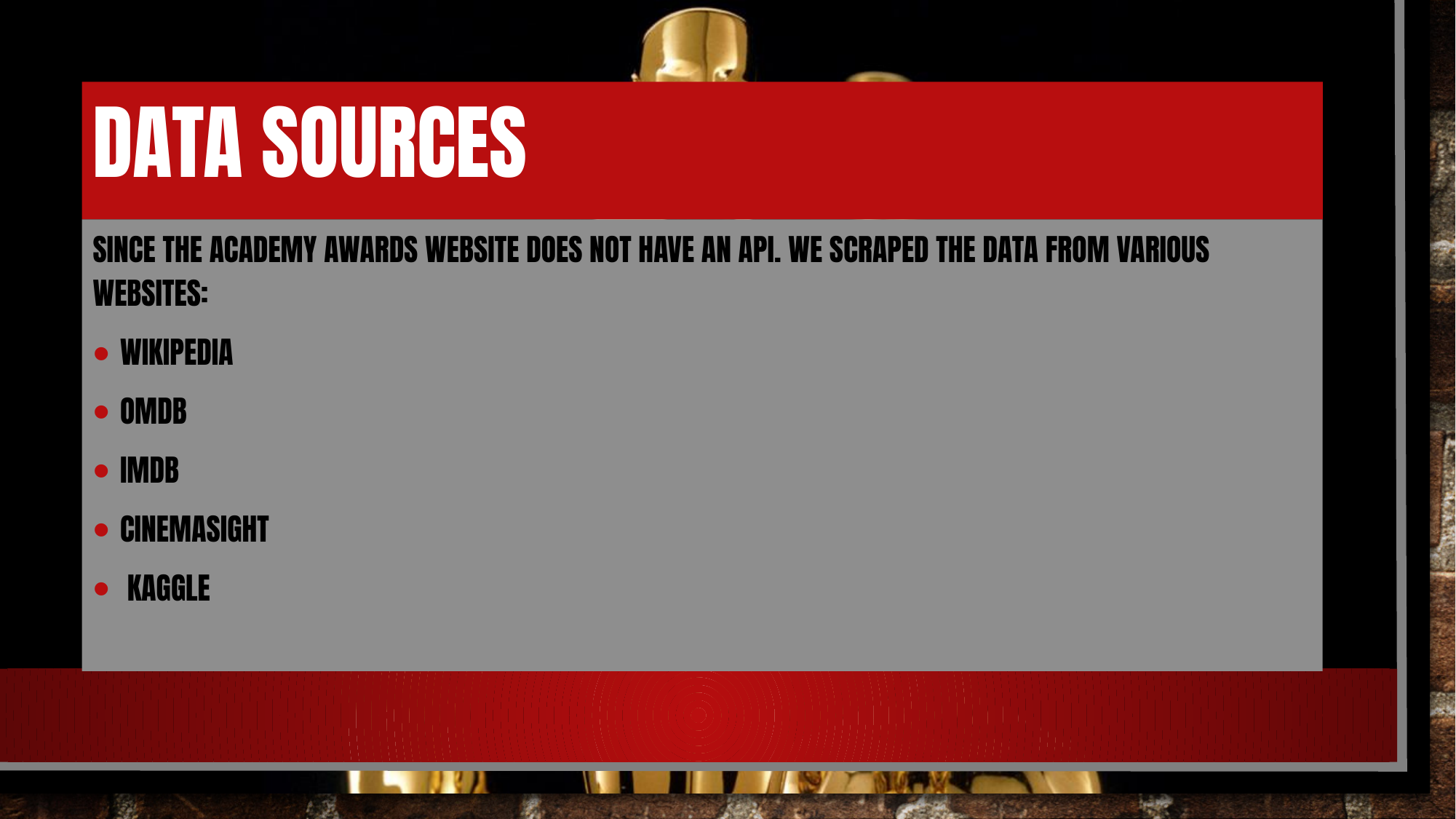

# Data Sources
Since the Academy Awards website does not have an API. We scraped the data from various websites:
Wikipedia
Omdb
Imdb
Cinemasight
 Kaggle